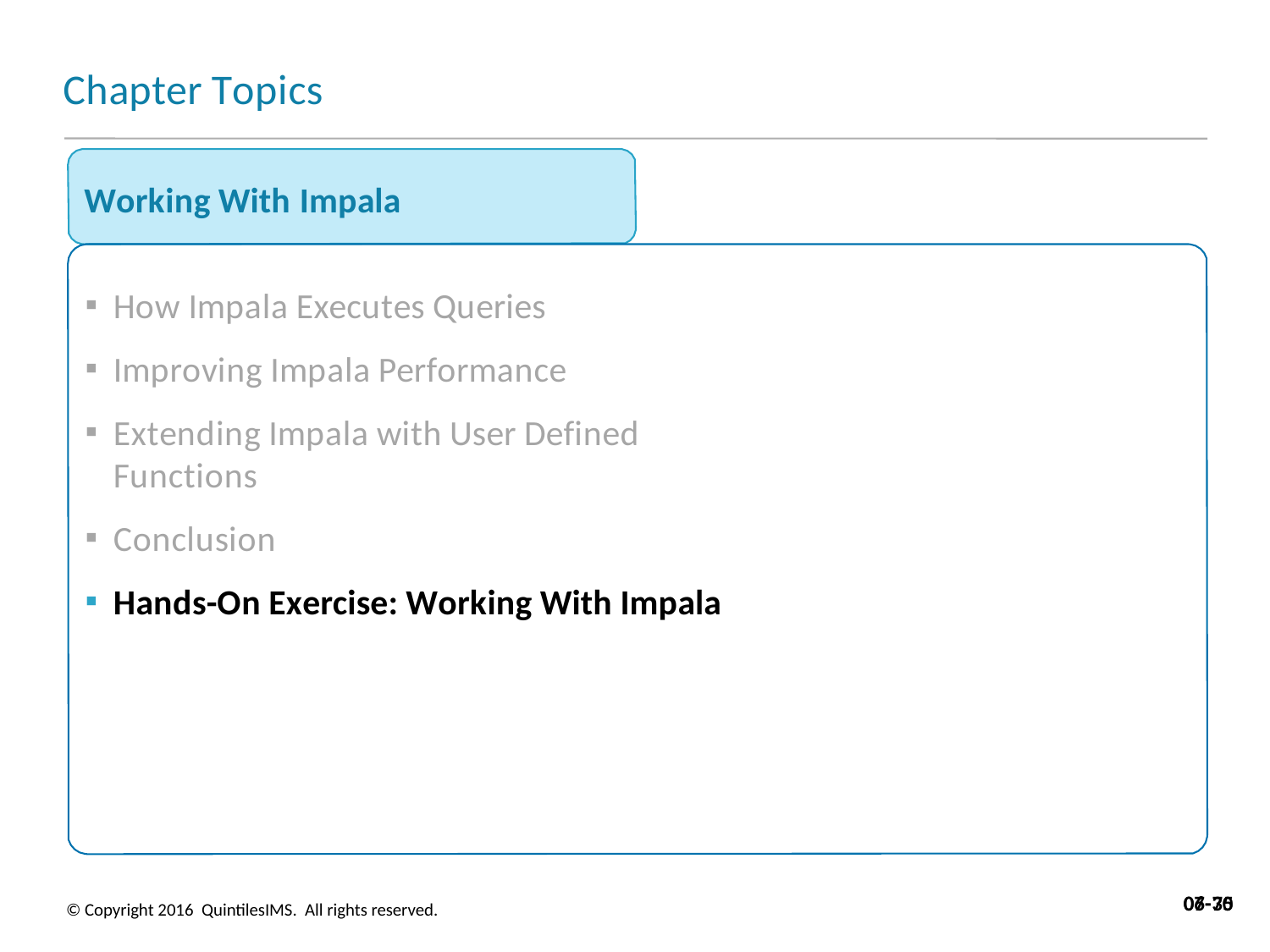

# Chapter Topics

Working With Impala

How Impala Executes Queries
Improving Impala Performance
Extending Impala with User Defined Functions
Conclusion
Hands-On Exercise: Working With Impala

07-30
06-75
© Copyright 2016  QuintilesIMS.  All rights reserved.